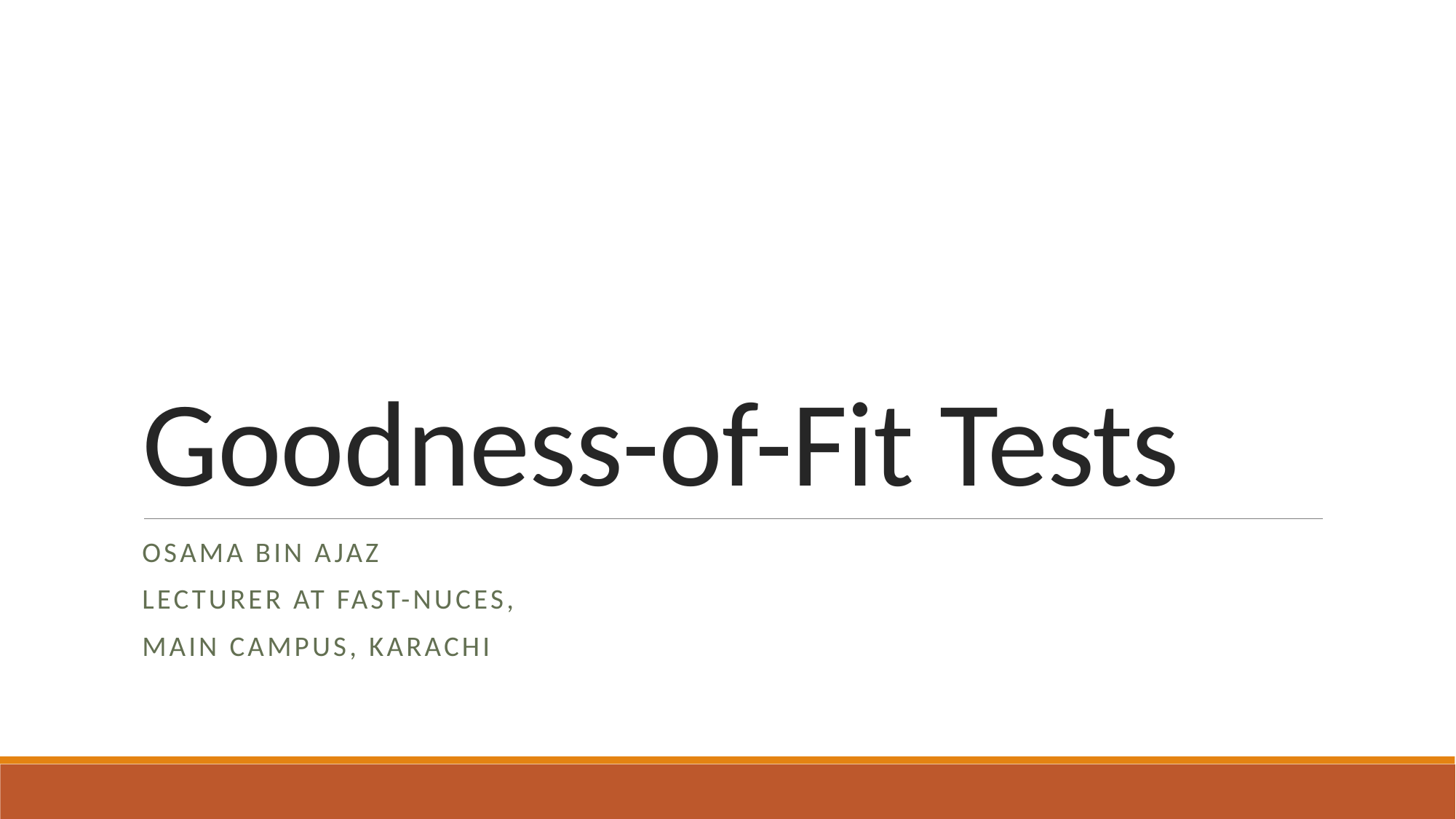

# Goodness-of-Fit Tests
Osama Bin Ajaz
Lecturer at FAST-NUCES,
Main Campus, Karachi